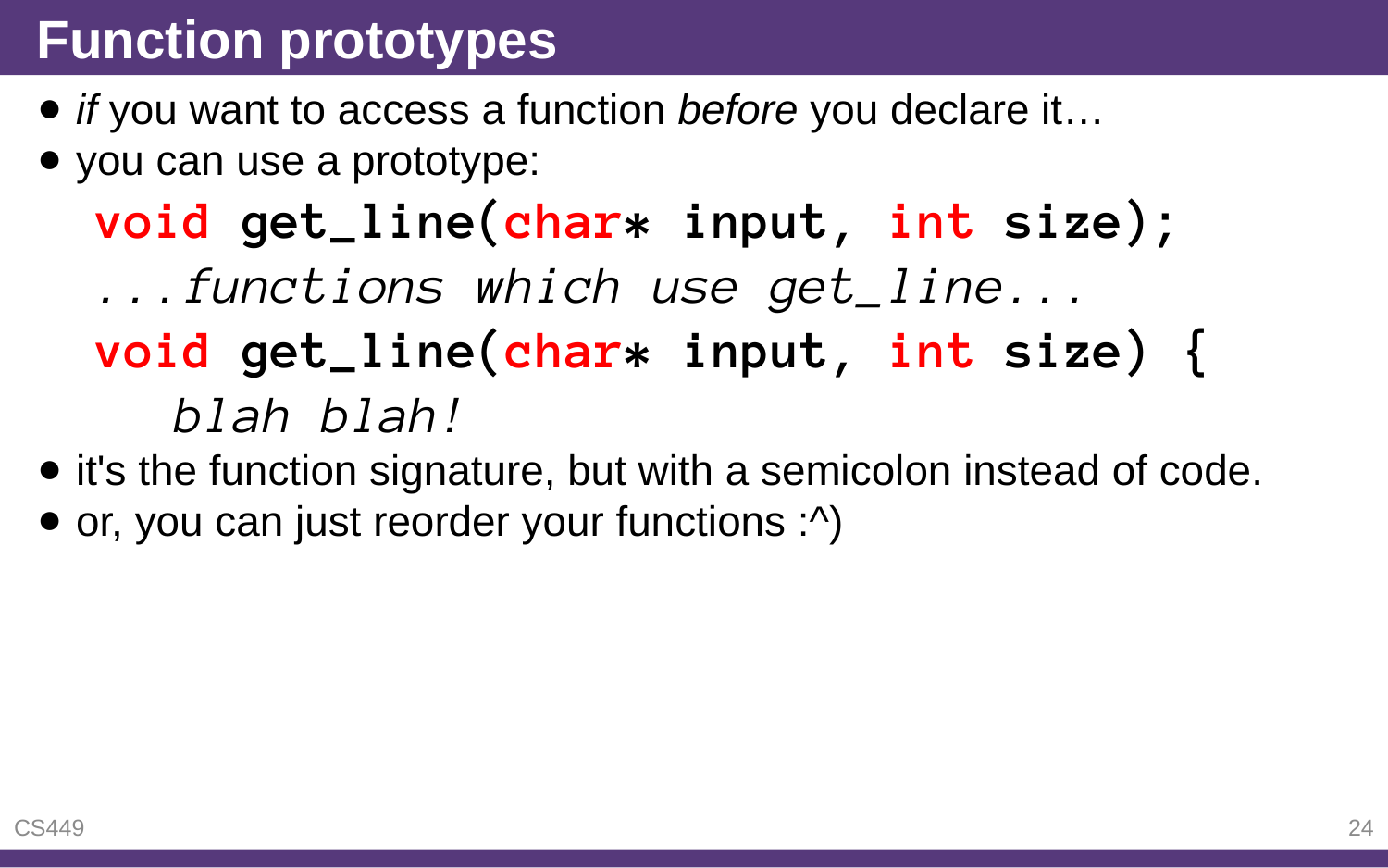

# Function prototypes
if you want to access a function before you declare it…
you can use a prototype:
  void get_line(char* input, int size);
  ...functions which use get_line...
  void get_line(char* input, int size) {
	blah blah!
it's the function signature, but with a semicolon instead of code.
or, you can just reorder your functions :^)
CS449
24